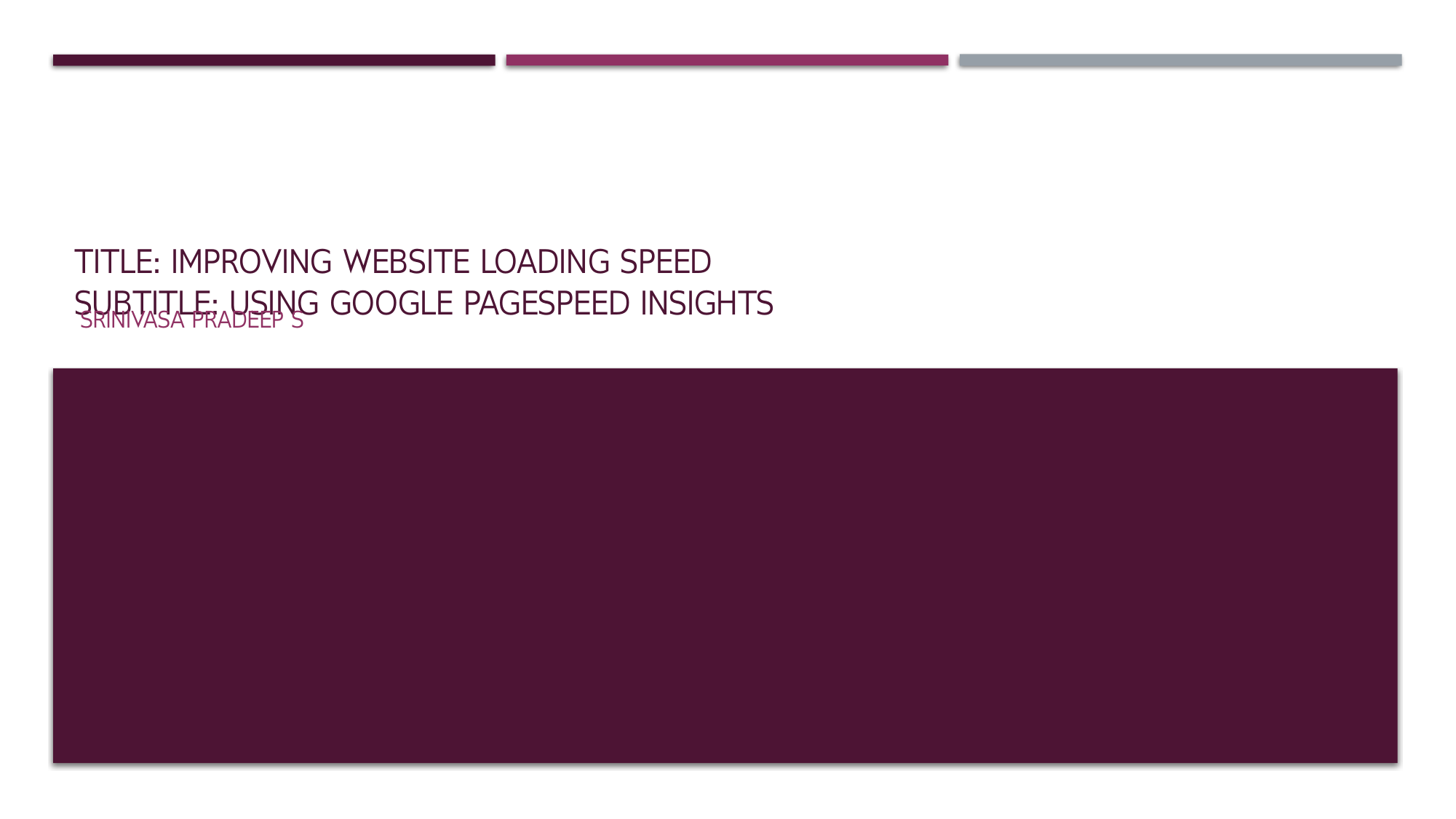

# Title: Improving Website Loading Speed Subtitle: Using Google PageSpeed Insights
SRINIVASA PRADEEP S